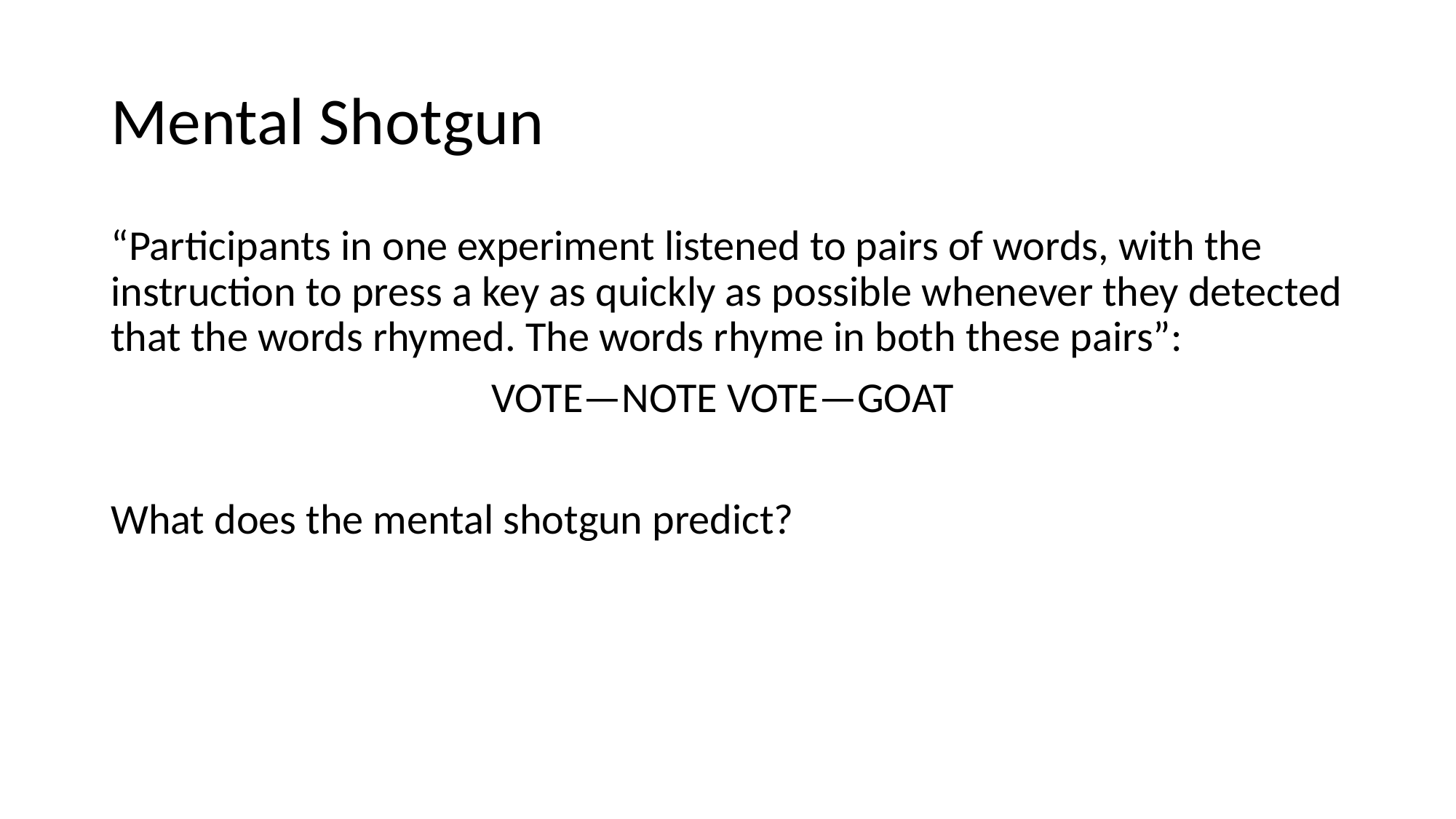

# Mental Shotgun
“Participants in one experiment listened to pairs of words, with the instruction to press a key as quickly as possible whenever they detected that the words rhymed. The words rhyme in both these pairs”:
VOTE—NOTE VOTE—GOAT

What does the mental shotgun predict?